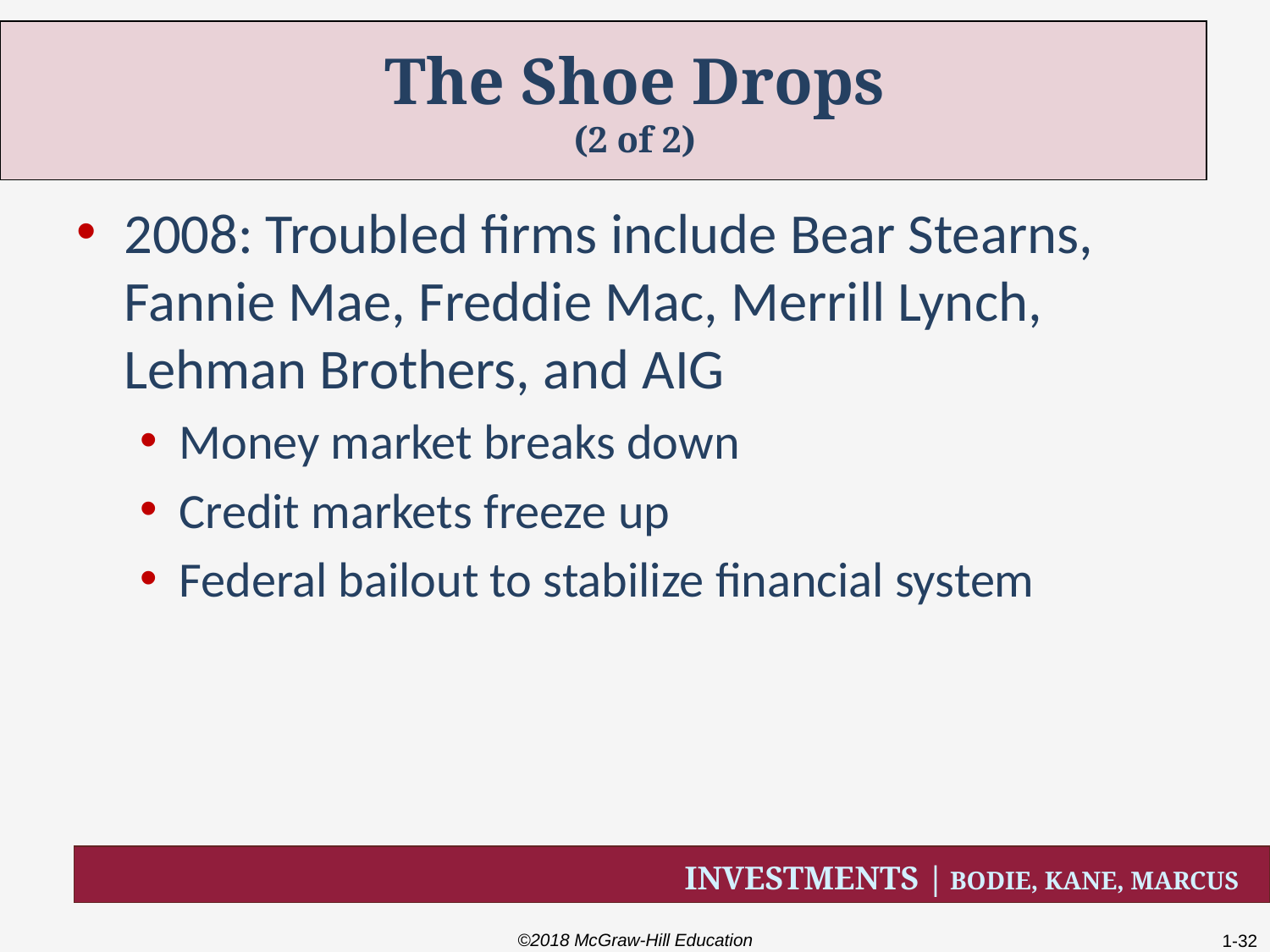

# The Shoe Drops (2 of 2)
2008: Troubled firms include Bear Stearns, Fannie Mae, Freddie Mac, Merrill Lynch, Lehman Brothers, and AIG
Money market breaks down
Credit markets freeze up
Federal bailout to stabilize financial system
©2018 McGraw-Hill Education
1-32